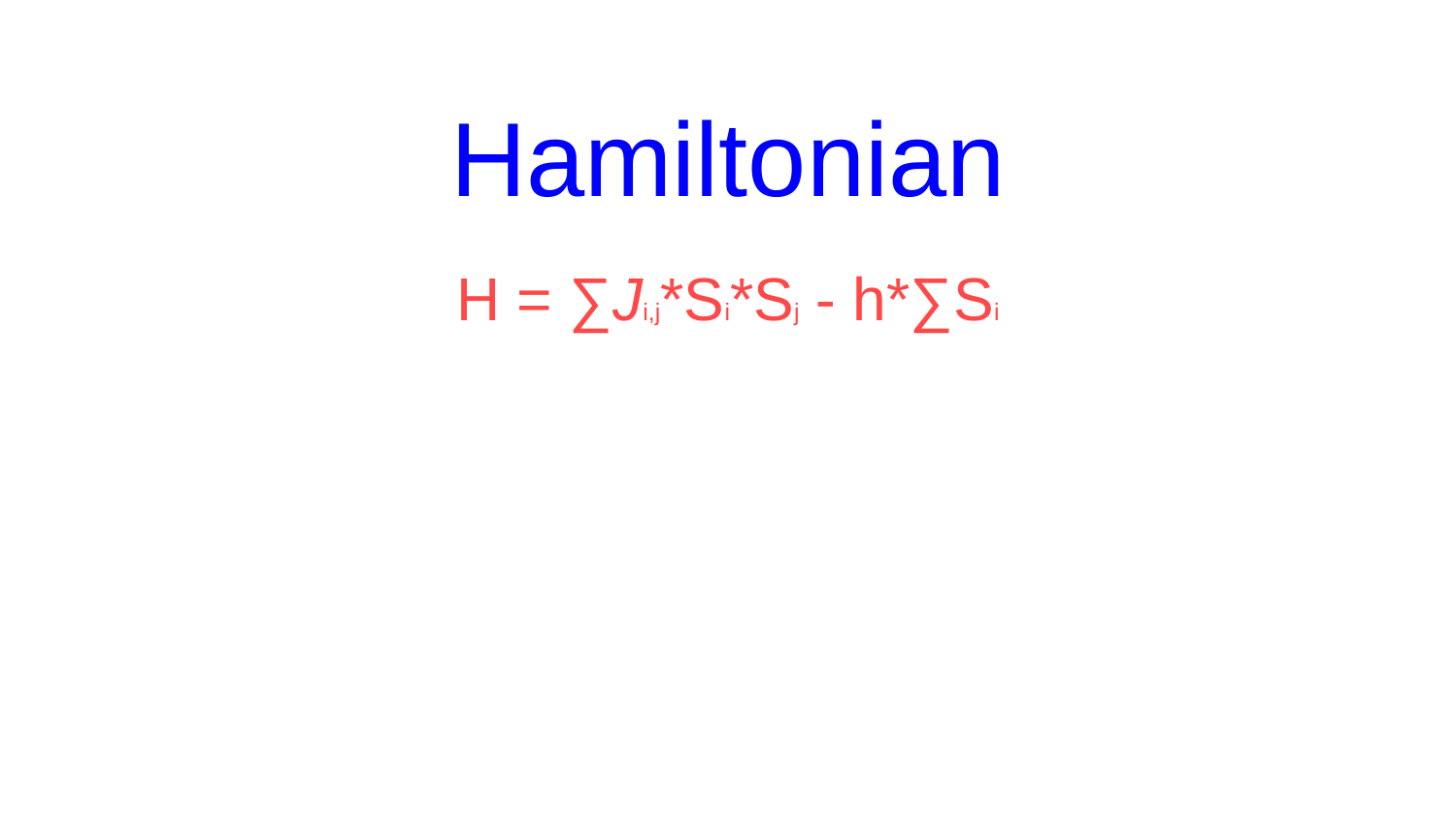

# Hamiltonian
H = ∑Ji,j*Si*Sj - h*∑Si